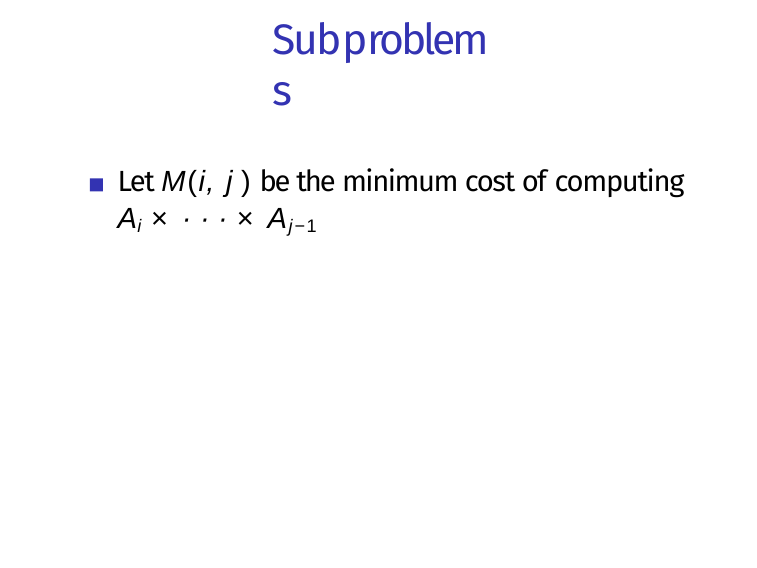

# Subproblems
Let M(i, j ) be the minimum cost of computing
Ai × · · · × Aj−1